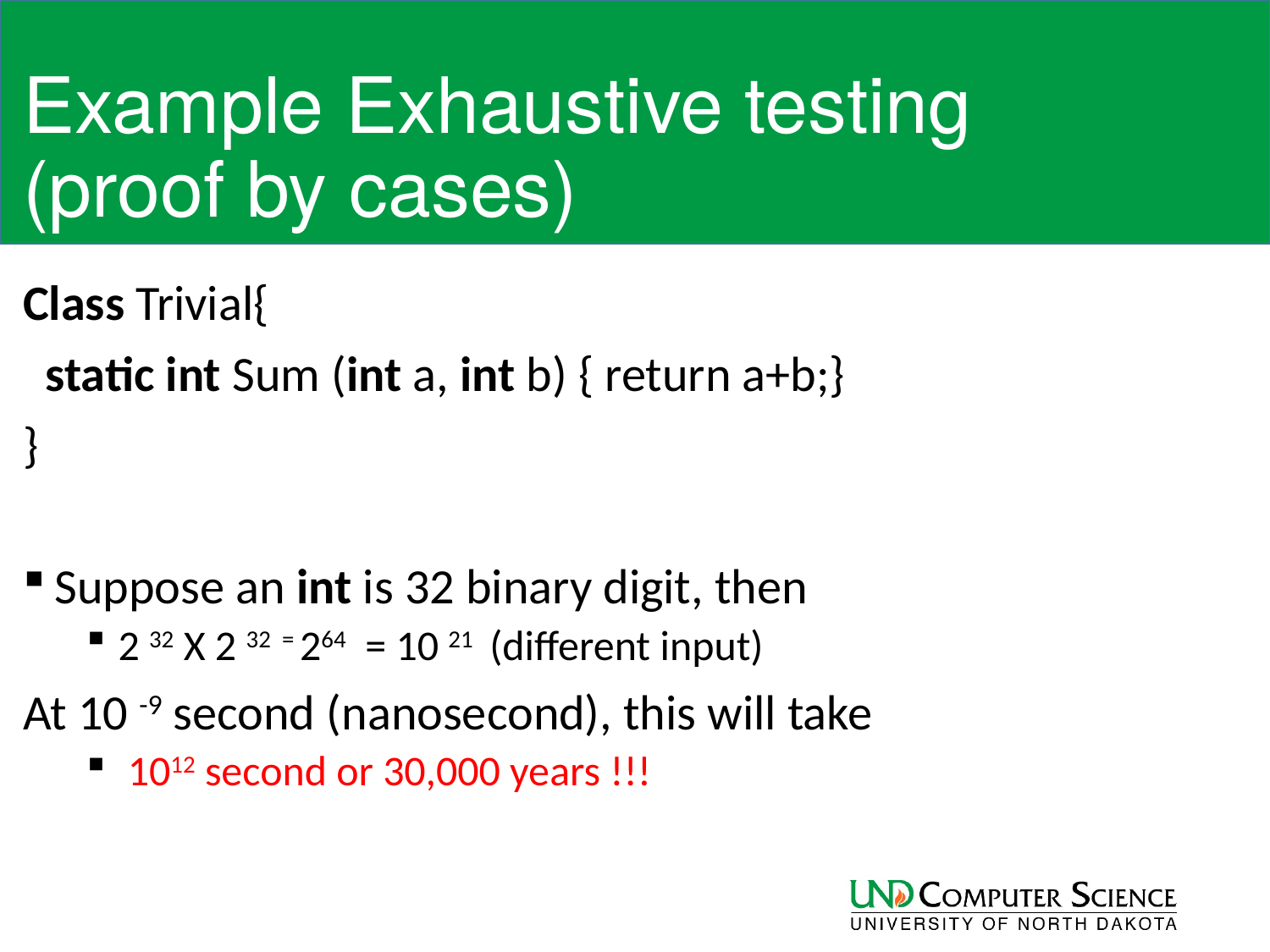

# Example Exhaustive testing (proof by cases)
Class Trivial{
  static int Sum (int a, int b) { return a+b;}
}

Suppose an int is 32 binary digit, then
2 32 X 2 32  = 264  = 10 21   (different input)
At 10 -9 second (nanosecond), this will take
 1012 second or 30,000 years !!!